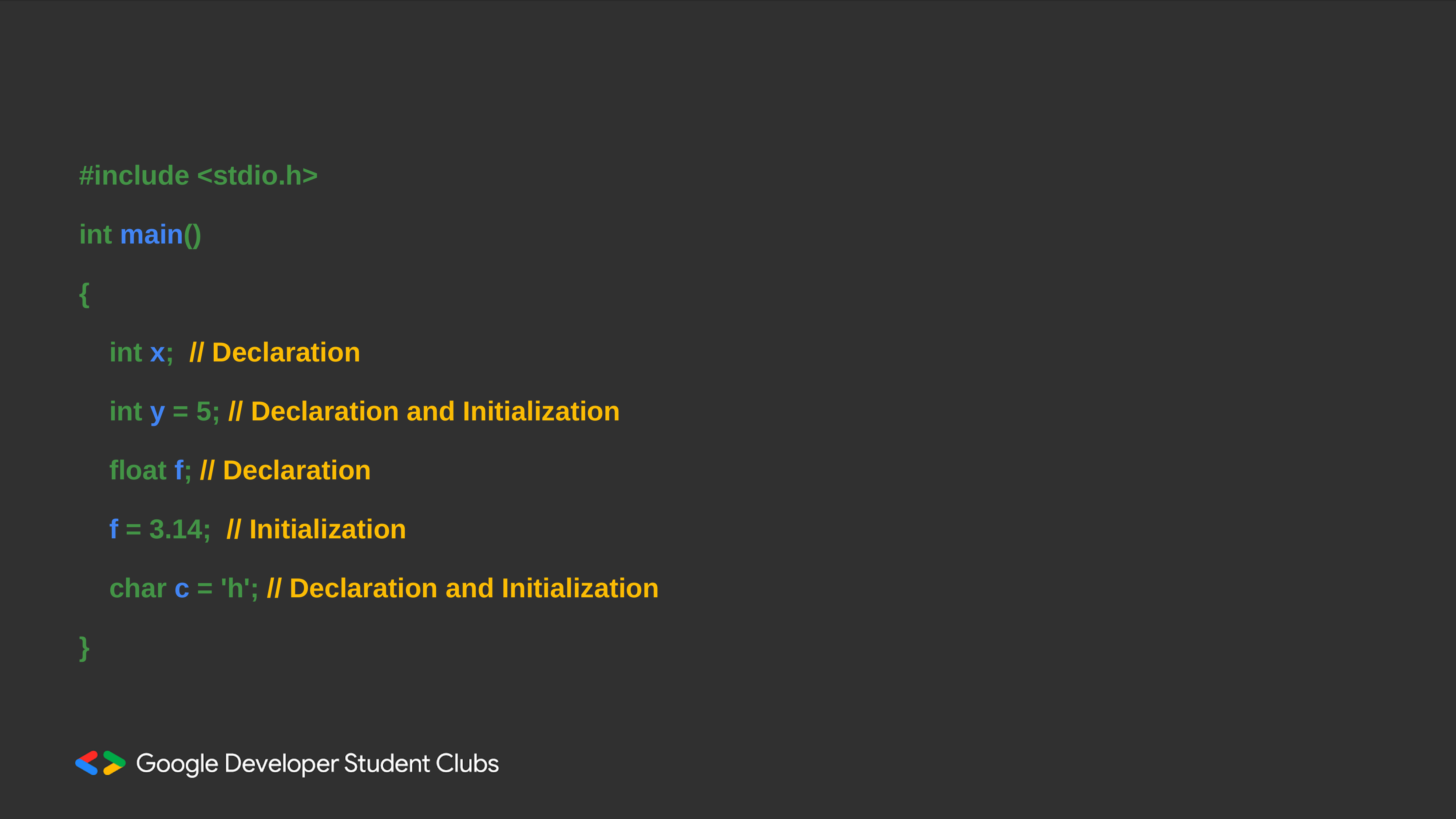

#include <stdio.h>
int main()
{
    int x;  // Declaration
    int y = 5; // Declaration and Initialization
    float f; // Declaration
    f = 3.14;  // Initialization
    char c = 'h'; // Declaration and Initialization
}